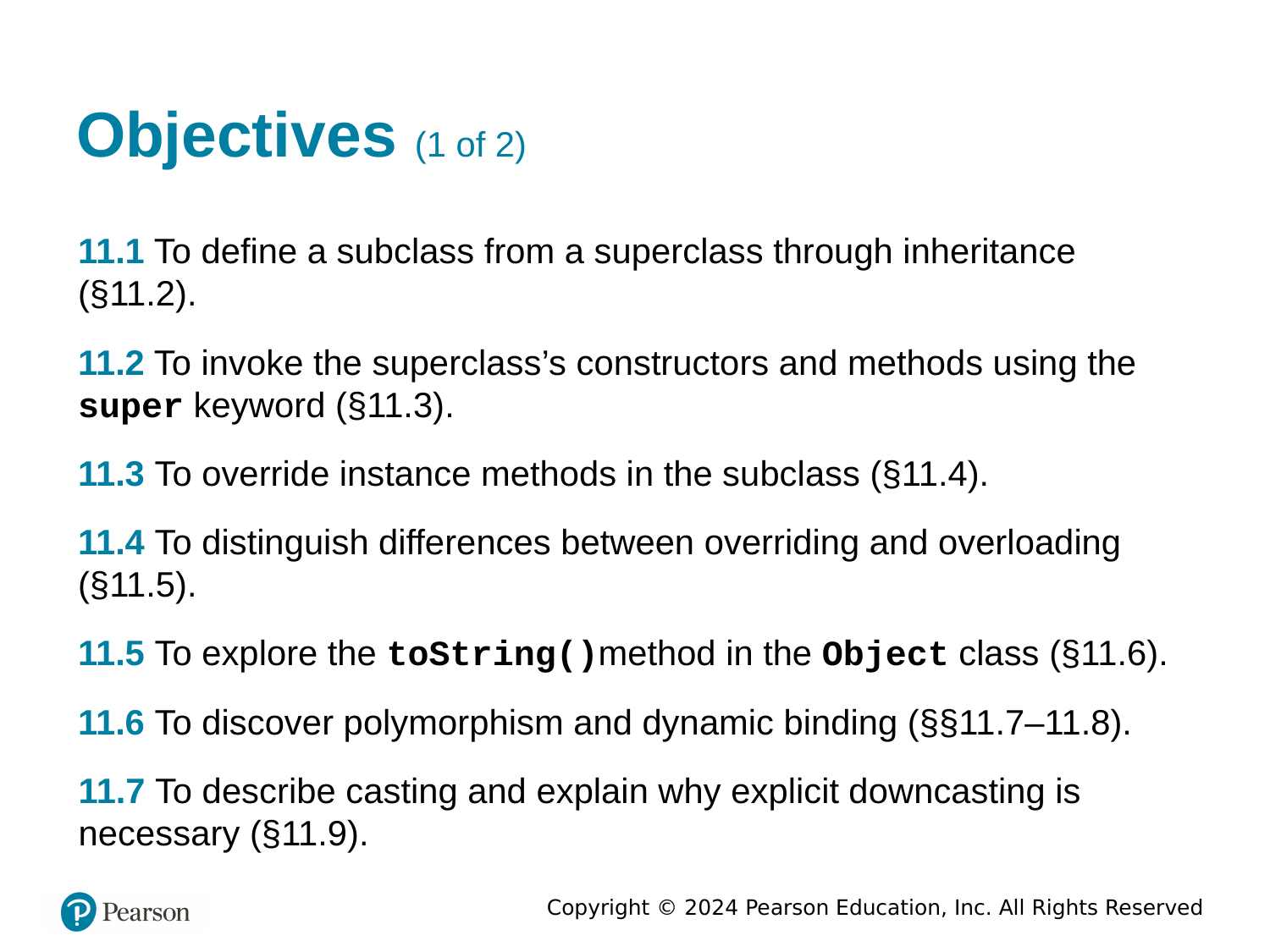

# Objectives (1 of 2)
11.1 To define a subclass from a superclass through inheritance (§11.2).
11.2 To invoke the superclass’s constructors and methods using the super keyword (§11.3).
11.3 To override instance methods in the subclass (§11.4).
11.4 To distinguish differences between overriding and overloading (§11.5).
11.5 To explore the toString()method in the Object class (§11.6).
11.6 To discover polymorphism and dynamic binding (§§11.7–11.8).
11.7 To describe casting and explain why explicit downcasting is necessary (§11.9).